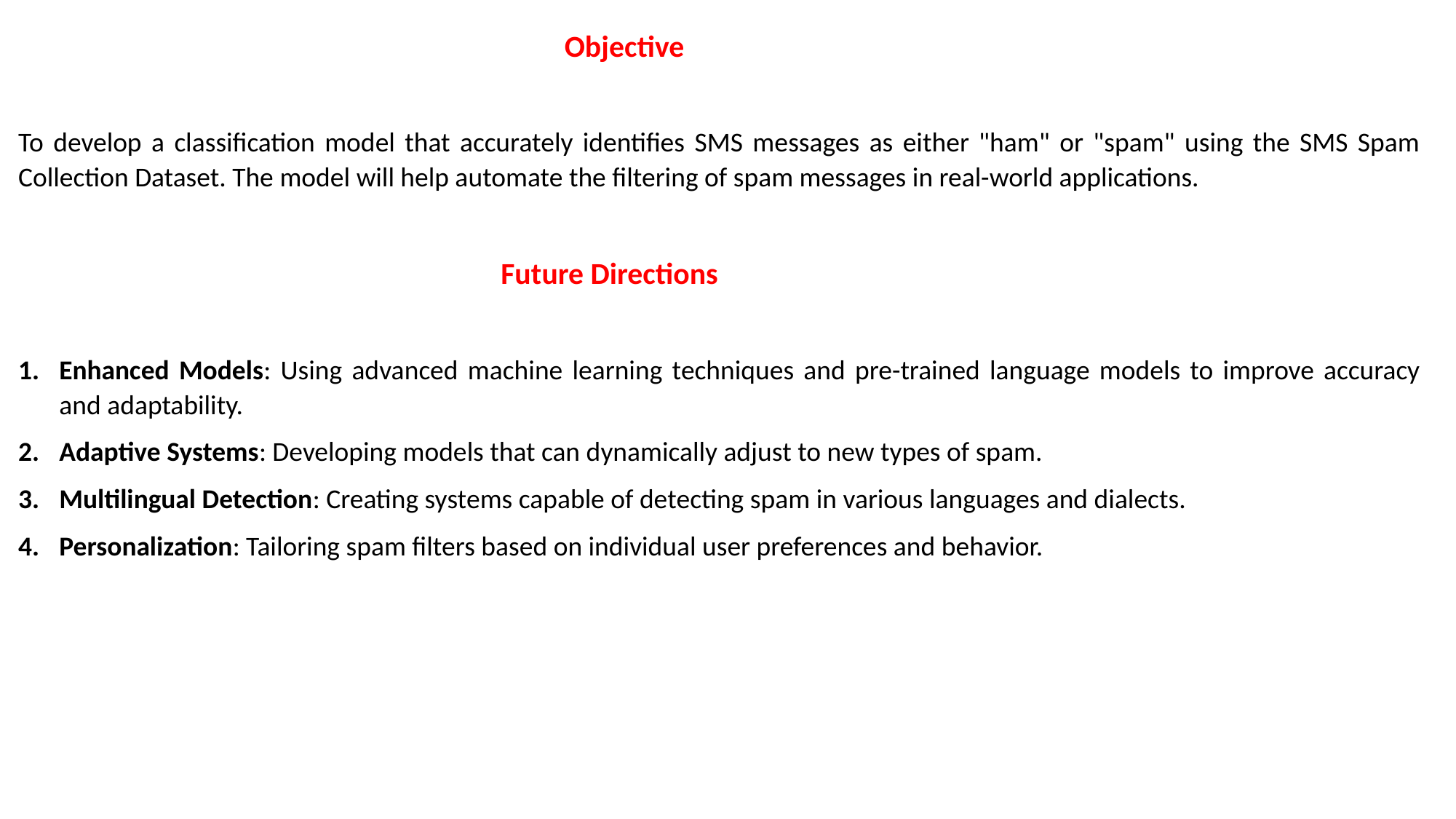

Objective

To develop a classification model that accurately identifies SMS messages as either "ham" or "spam" using the SMS Spam Collection Dataset. The model will help automate the filtering of spam messages in real-world applications.

                                                                              Future Directions

Enhanced Models: Using advanced machine learning techniques and pre-trained language models to improve accuracy and adaptability.
Adaptive Systems: Developing models that can dynamically adjust to new types of spam.
Multilingual Detection: Creating systems capable of detecting spam in various languages and dialects.
Personalization: Tailoring spam filters based on individual user preferences and behavior.